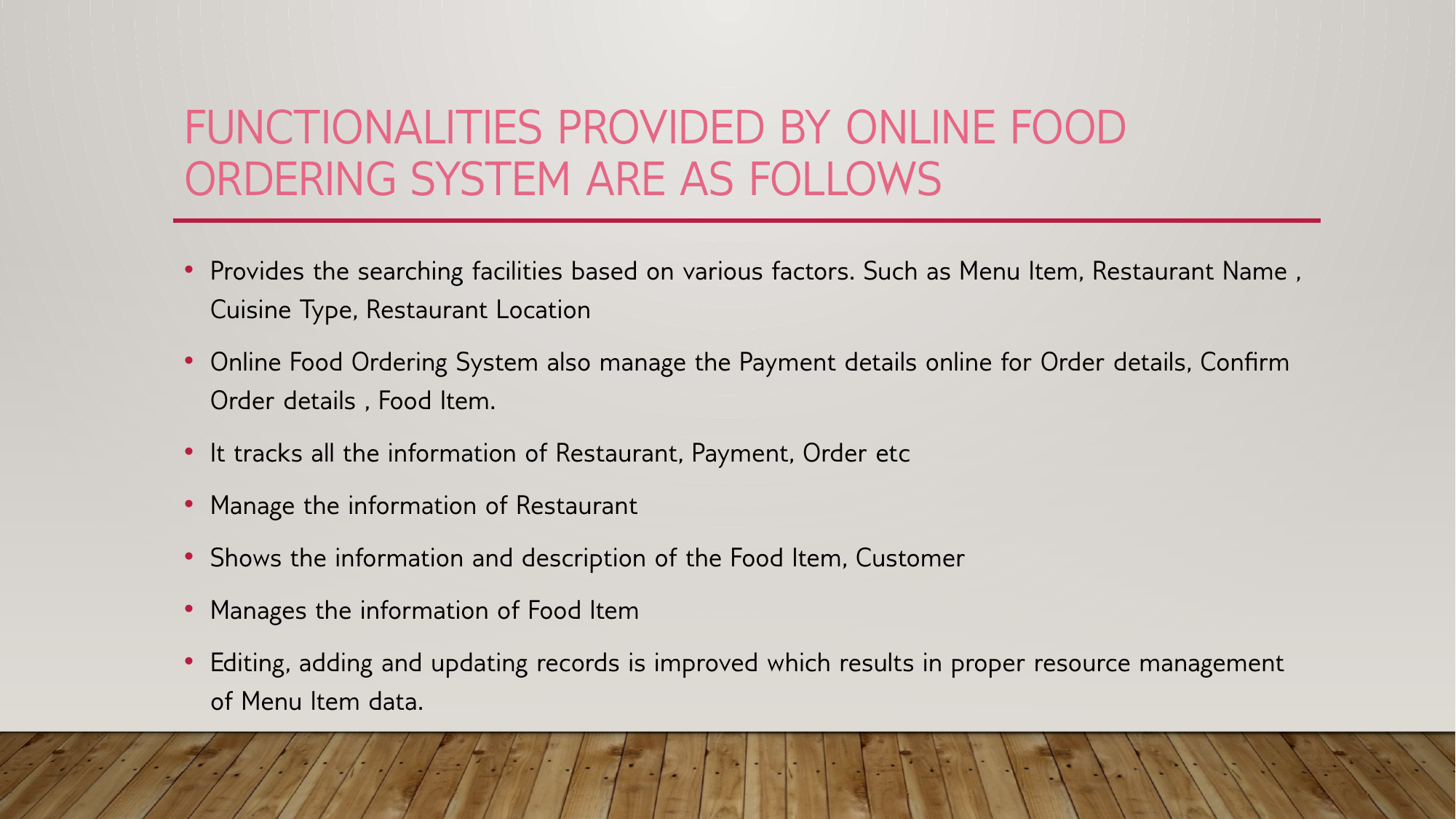

# Functionalities provided by online food ordering system are as follows
Provides the searching facilities based on various factors. Such as Menu Item, Restaurant Name , Cuisine Type, Restaurant Location
Online Food Ordering System also manage the Payment details online for Order details, Confirm Order details , Food Item.
It tracks all the information of Restaurant, Payment, Order etc
Manage the information of Restaurant
Shows the information and description of the Food Item, Customer
Manages the information of Food Item
Editing, adding and updating records is improved which results in proper resource management of Menu Item data.